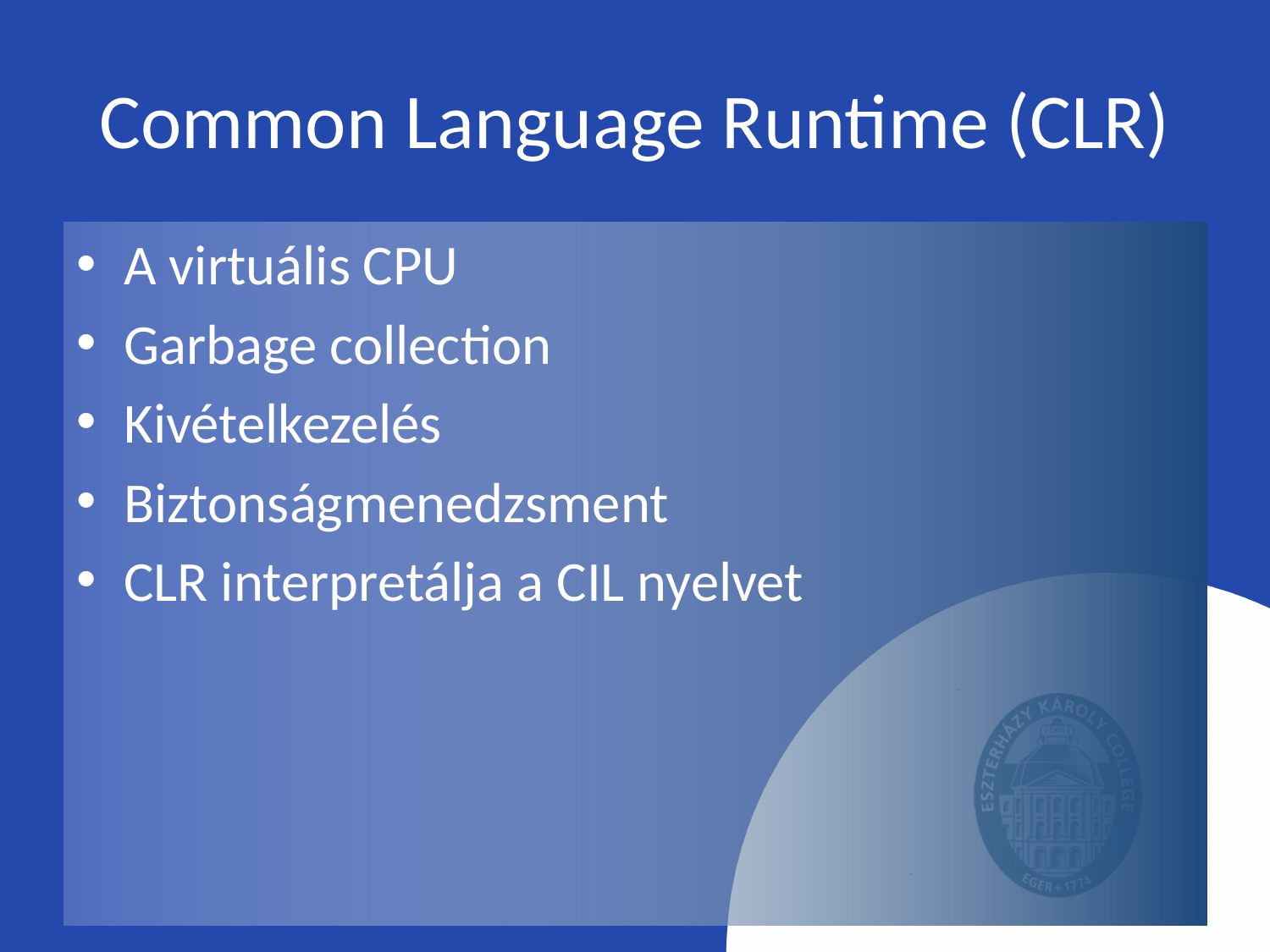

# Common Language Runtime (CLR)
A virtuális CPU
Garbage collection
Kivételkezelés
Biztonságmenedzsment
CLR interpretálja a CIL nyelvet